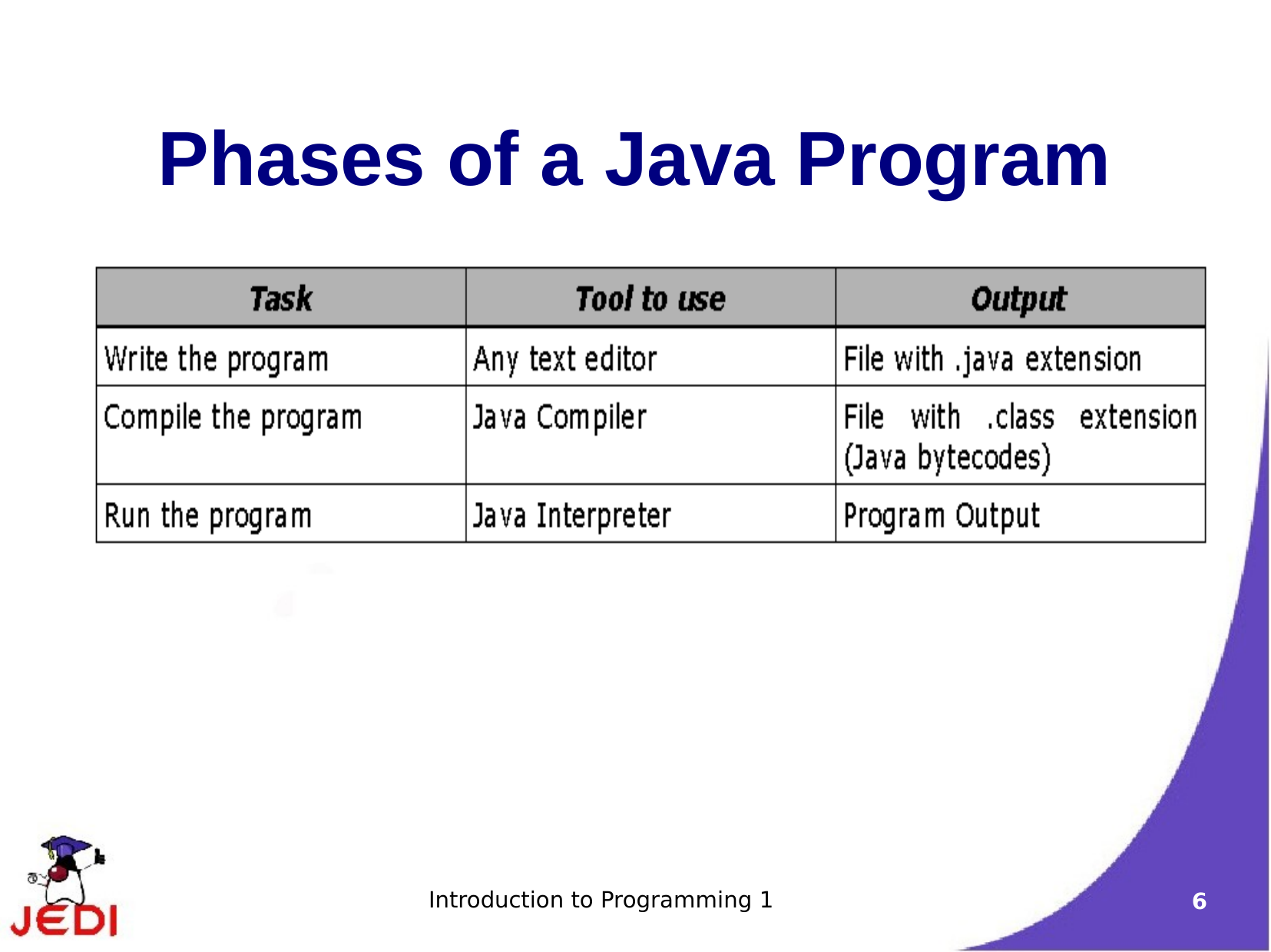

# Phases of a Java Program

Introduction to Programming 1
6